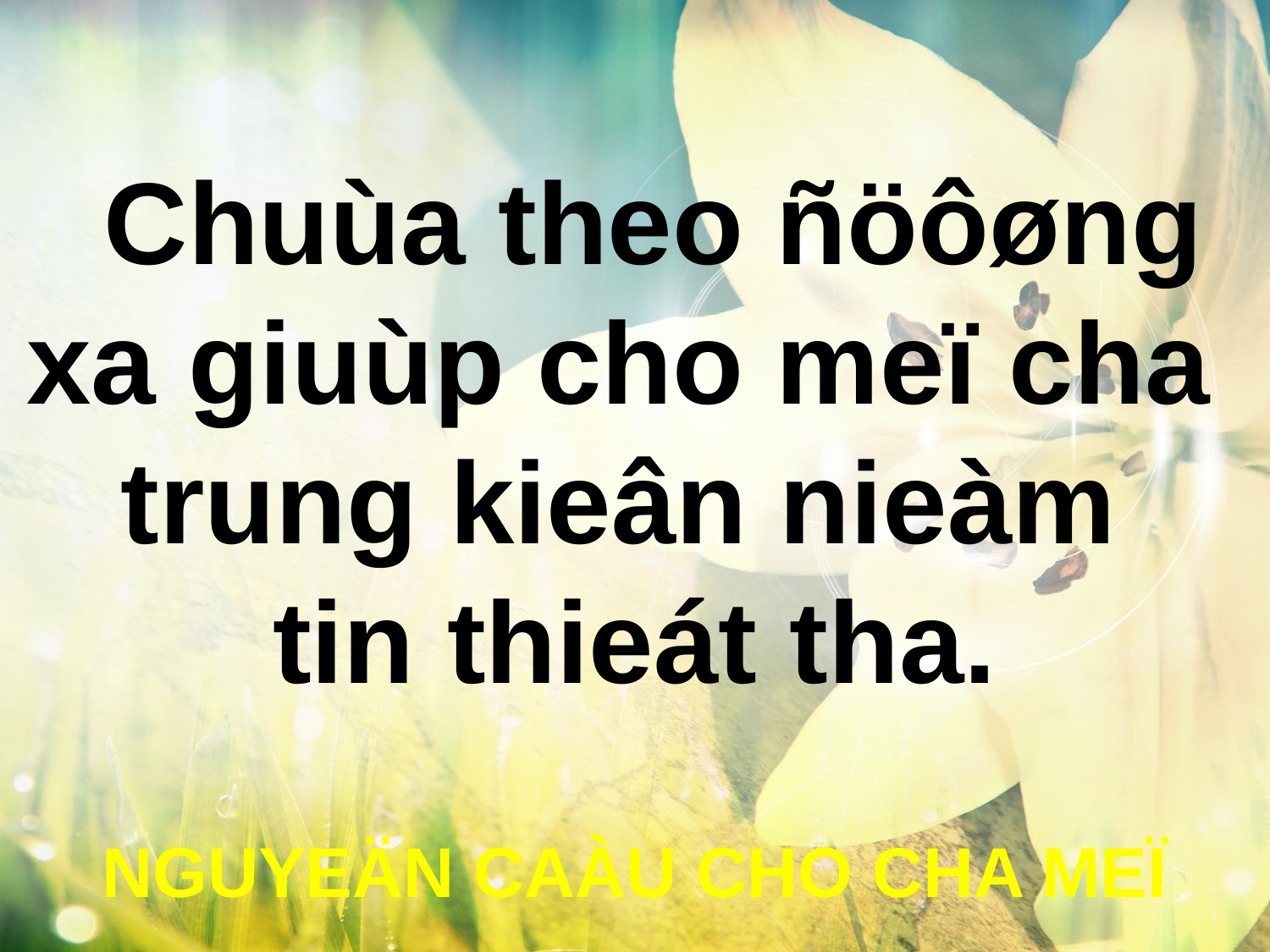

Chuùa theo ñöôøng xa giuùp cho meï cha
trung kieân nieàm
tin thieát tha.
NGUYEÄN CAÀU CHO CHA MEÏ